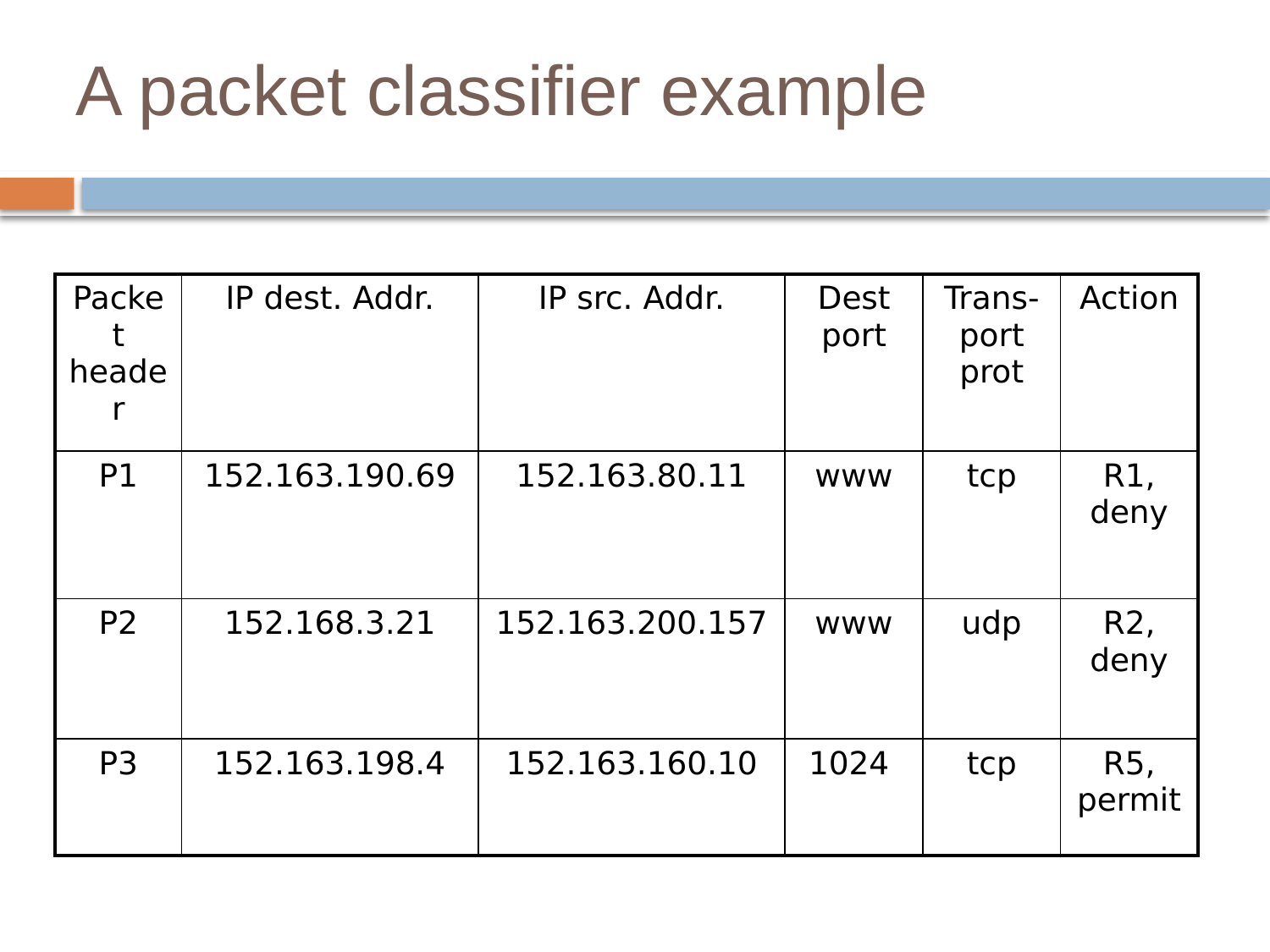

# A packet classifier example
| Packet header | IP dest. Addr. | IP src. Addr. | Dest port | Trans-port prot | Action |
| --- | --- | --- | --- | --- | --- |
| P1 | 152.163.190.69 | 152.163.80.11 | www | tcp | R1, deny |
| P2 | 152.168.3.21 | 152.163.200.157 | www | udp | R2, deny |
| P3 | 152.163.198.4 | 152.163.160.10 | 1024 | tcp | R5, permit |
39